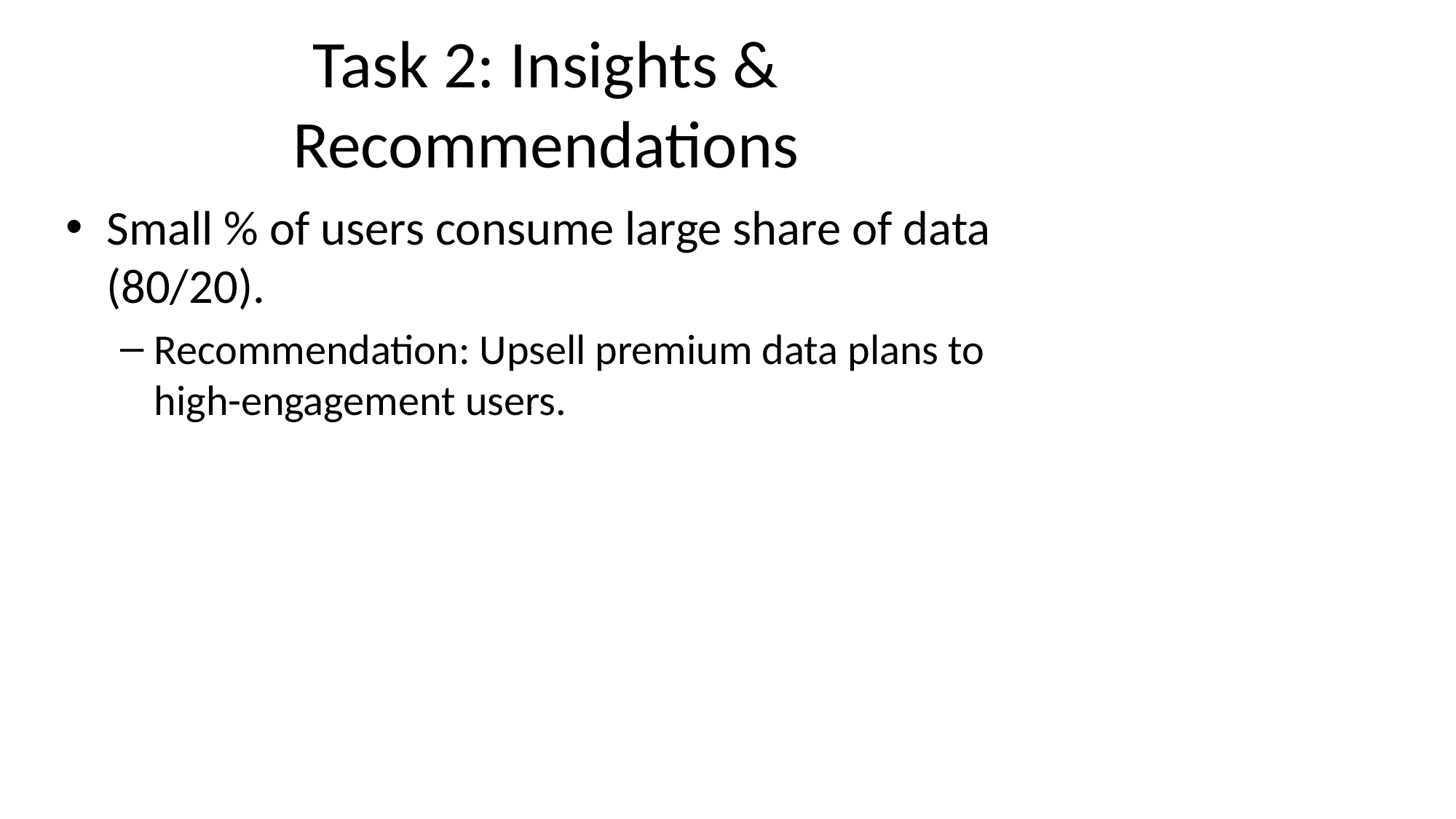

# Task 2: Insights & Recommendations
Small % of users consume large share of data (80/20).
Recommendation: Upsell premium data plans to high-engagement users.